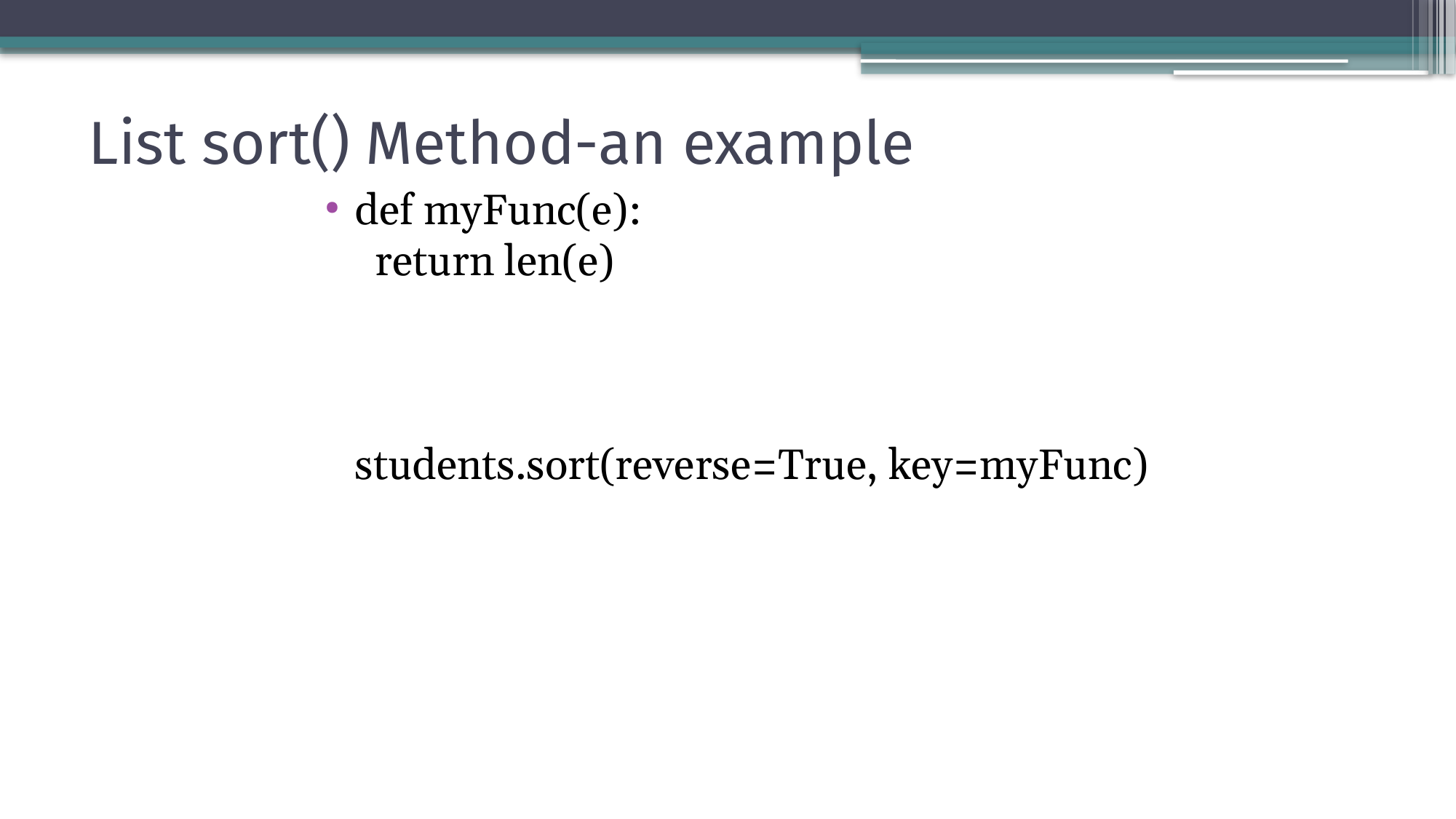

# List sort() Method-an example
def myFunc(e):
  return len(e)
students.sort(reverse=True, key=myFunc)